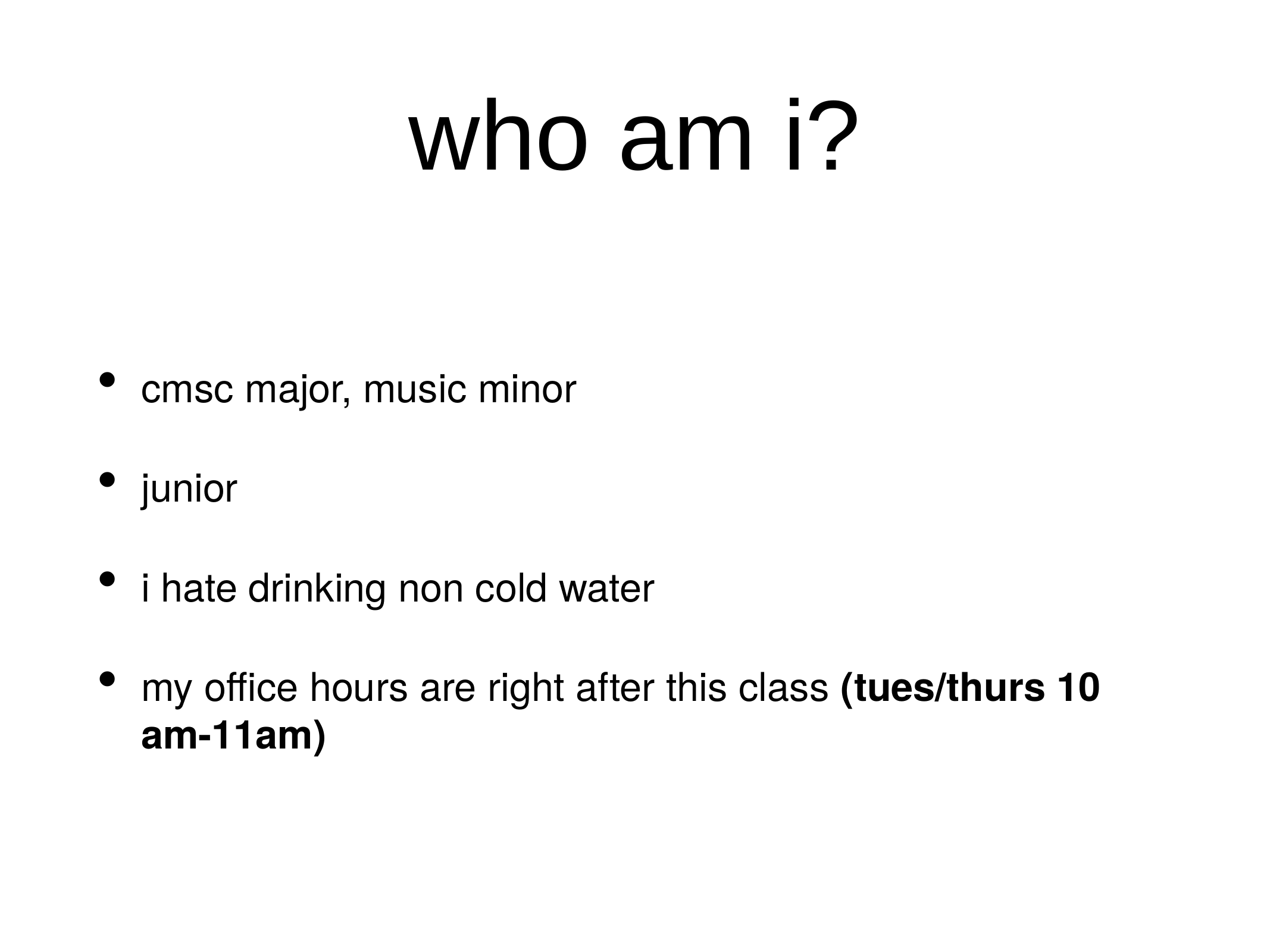

# who am i?
cmsc major, music minor
junior
i hate drinking non cold water
my office hours are right after this class (tues/thurs 10 am-11am)